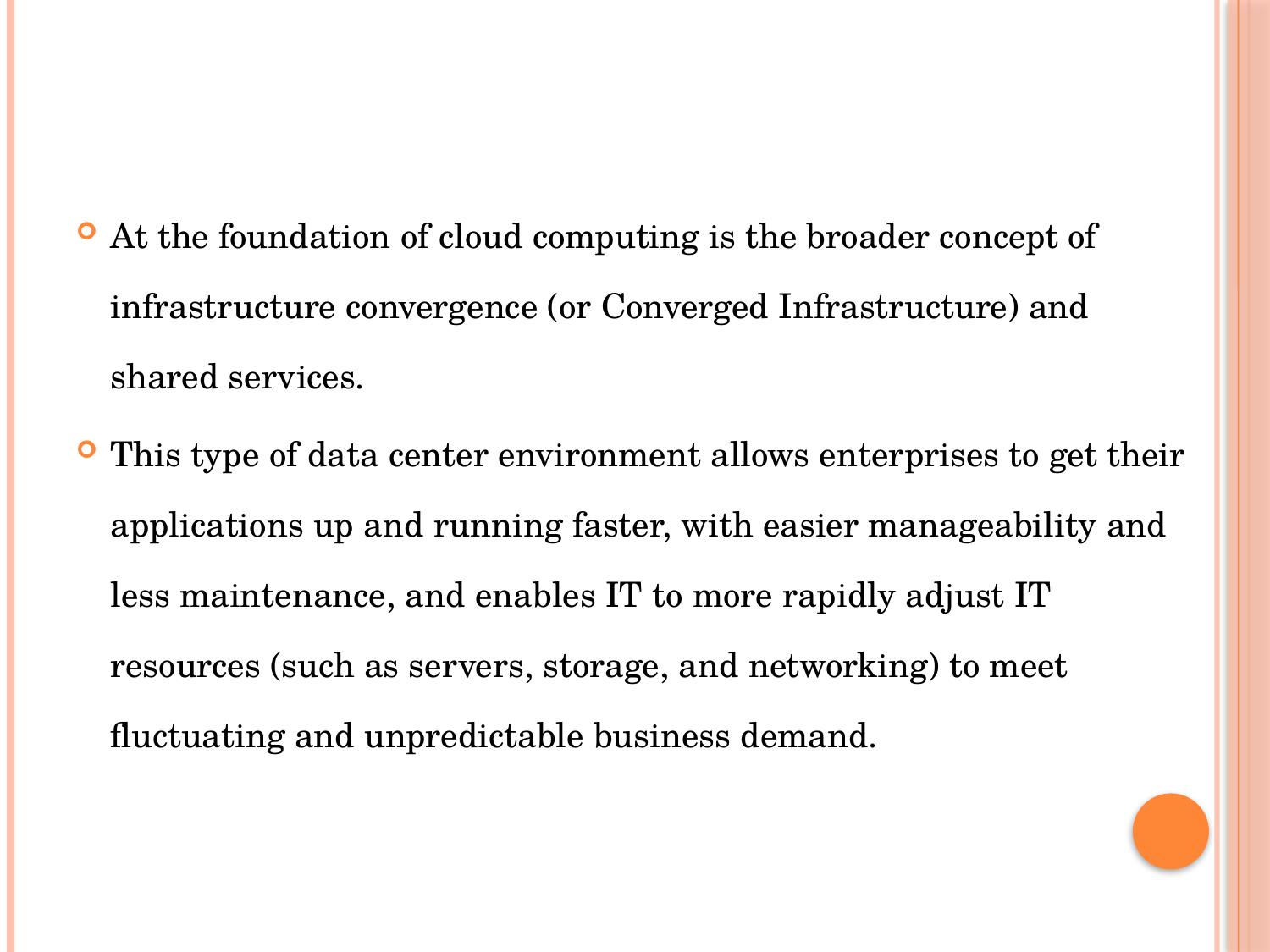

At the foundation of cloud computing is the broader concept of infrastructure convergence (or Converged Infrastructure) and shared services.
This type of data center environment allows enterprises to get their applications up and running faster, with easier manageability and less maintenance, and enables IT to more rapidly adjust IT resources (such as servers, storage, and networking) to meet fluctuating and unpredictable business demand.